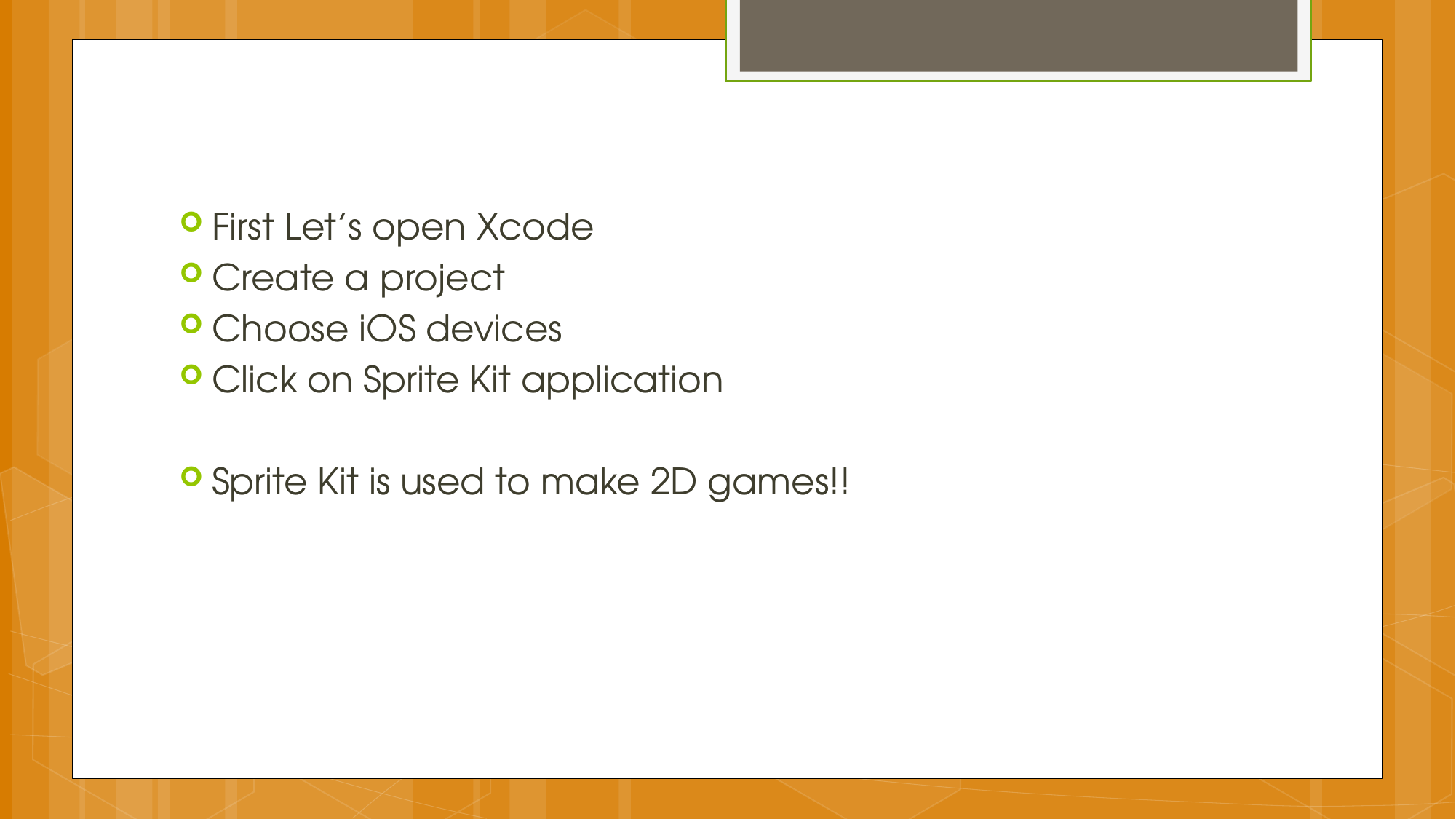

First Let’s open Xcode
Create a project
Choose iOS devices
Click on Sprite Kit application

Sprite Kit is used to make 2D games!!